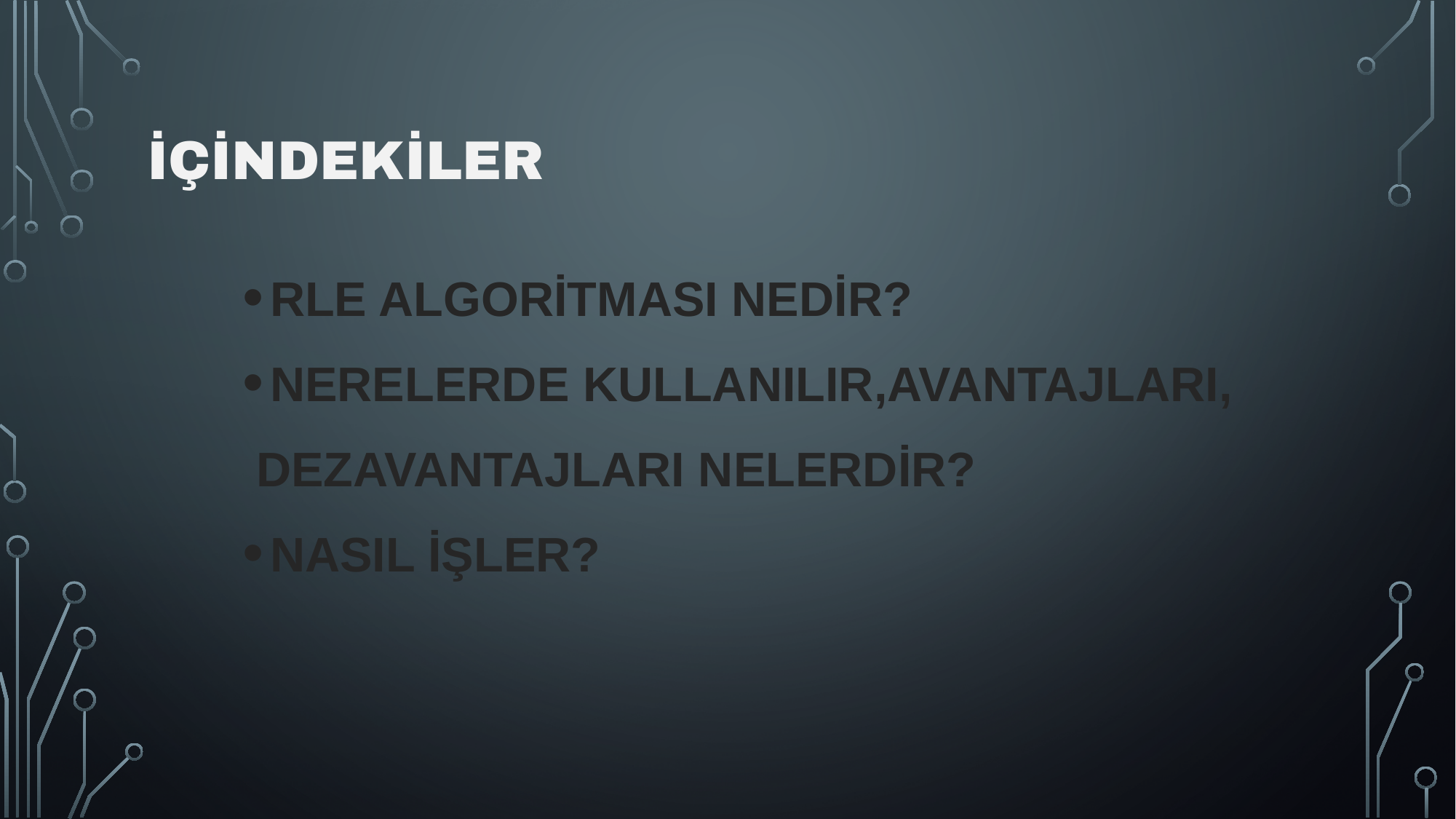

# İçindekiler
RLE ALGORİTMASI NEDİR?
NERELERDE KULLANILIR,AVANTAJLARI,
 DEZAVANTAJLARI NELERDİR?
NASIL İŞLER?